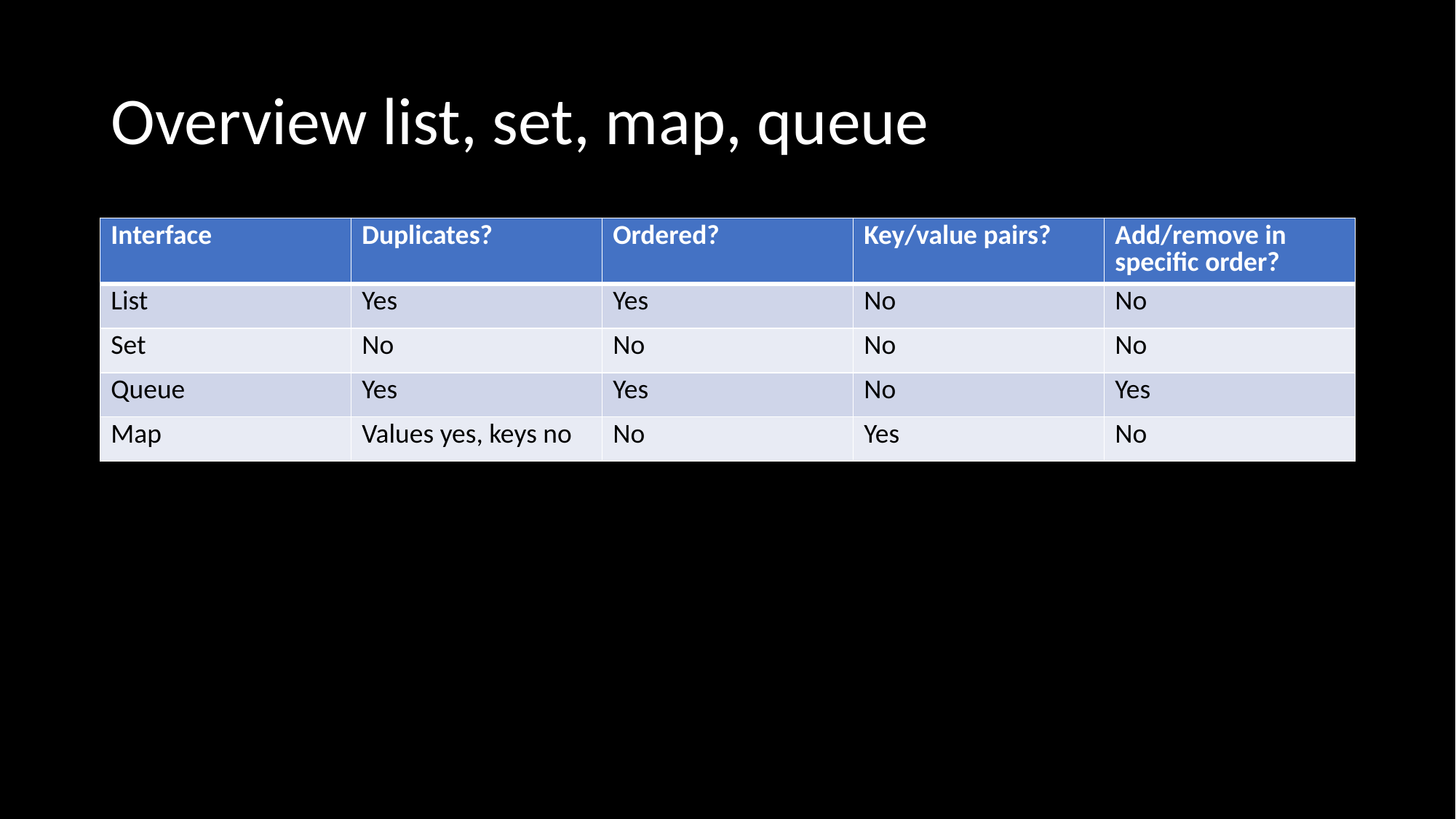

# Overview list, set, map, queue
| Interface | Duplicates? | Ordered? | Key/value pairs? | Add/remove in specific order? |
| --- | --- | --- | --- | --- |
| List | Yes | Yes | No | No |
| Set | No | No | No | No |
| Queue | Yes | Yes | No | Yes |
| Map | Values yes, keys no | No | Yes | No |